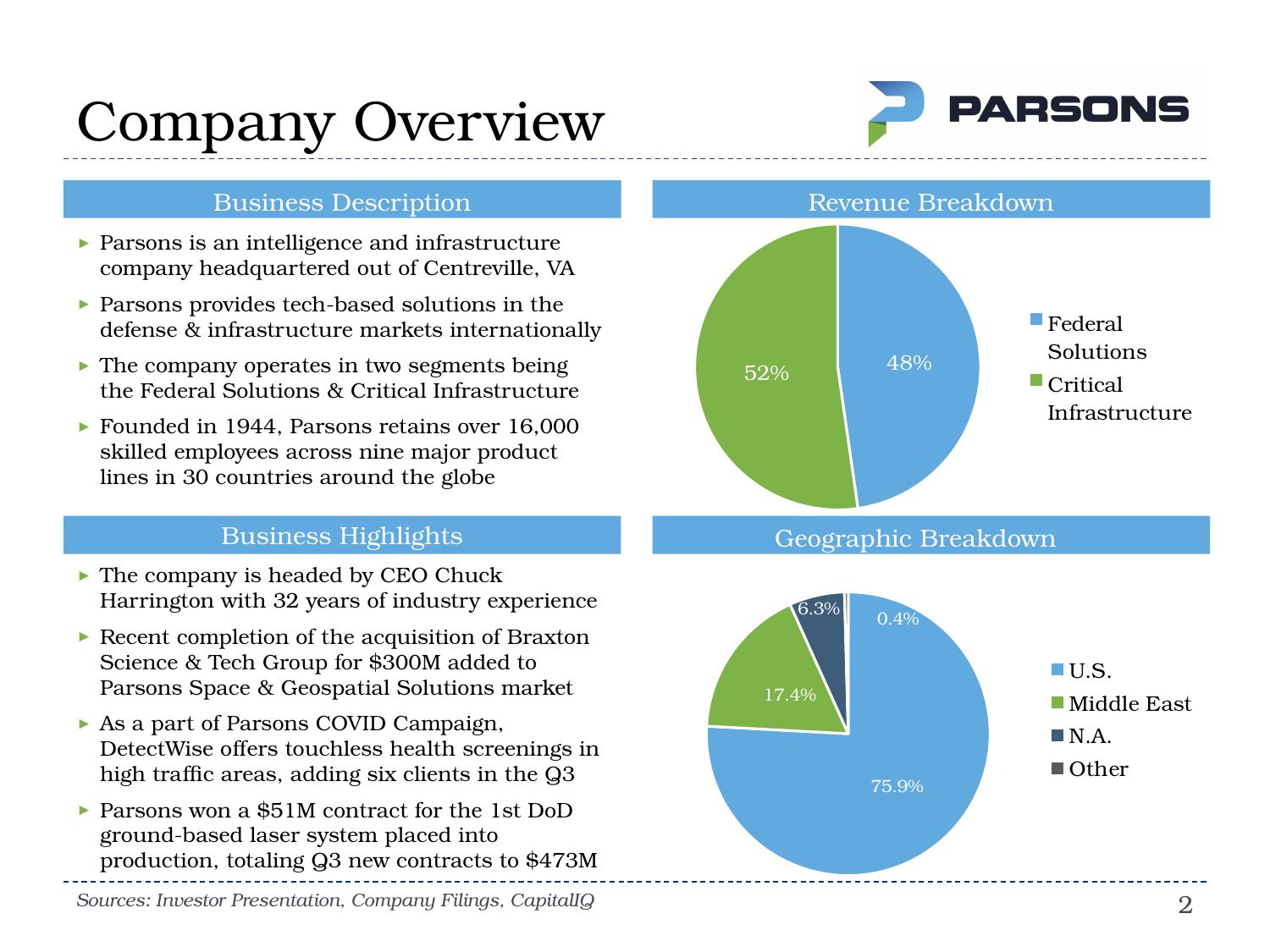

# Company Overview
Business Description
Revenue Breakdown

### Chart

| Category |  |
|---|---|
| Federal Solutions | 0.47736927278244157 |
| Critical Infrastructure | 0.5226307272175584 |
Parsons is an intelligence and infrastructure company headquartered out of Centreville, VA
Parsons provides tech-based solutions in the defense & infrastructure markets internationally
The company operates in two segments being the Federal Solutions & Critical Infrastructure
Founded in 1944, Parsons retains over 16,000 skilled employees across nine major product lines in 30 countries around the globe
Business Highlights
Geographic Breakdown
The company is headed by CEO Chuck Harrington with 32 years of industry experience
Recent completion of the acquisition of Braxton Science & Tech Group for $300M added to Parsons Space & Geospatial Solutions market
As a part of Parsons COVID Campaign, DetectWise offers touchless health screenings in high traffic areas, adding six clients in the Q3
Parsons won a $51M contract for the 1st DoD ground-based laser system placed into production, totaling Q3 new contracts to $473M

### Chart

| Category |
|---|

### Chart

| Category |  |
|---|---|
| U.S. | 0.7585526814837291 |
| Middle East | 0.1742395509368126 |
| N.A. | 0.0629851576525323 |
| Other | 0.004222609926926092 |
Sources: Investor Presentation, Company Filings, CapitalIQ
2